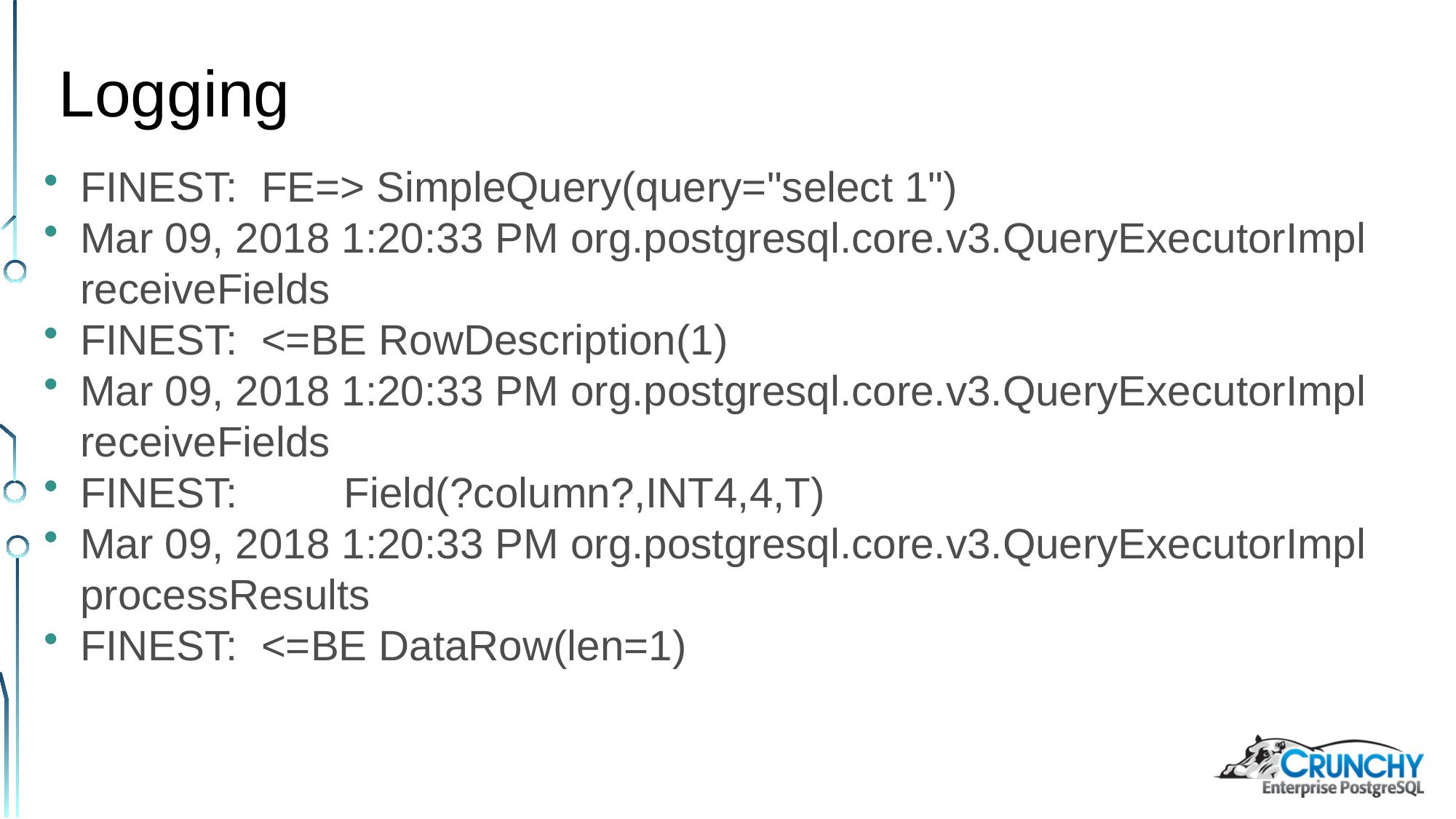

Logging
FINEST:  FE=> SimpleQuery(query="select 1")
Mar 09, 2018 1:20:33 PM org.postgresql.core.v3.QueryExecutorImpl receiveFields
FINEST:  <=BE RowDescription(1)
Mar 09, 2018 1:20:33 PM org.postgresql.core.v3.QueryExecutorImpl receiveFields
FINEST:         Field(?column?,INT4,4,T)
Mar 09, 2018 1:20:33 PM org.postgresql.core.v3.QueryExecutorImpl processResults
FINEST:  <=BE DataRow(len=1)